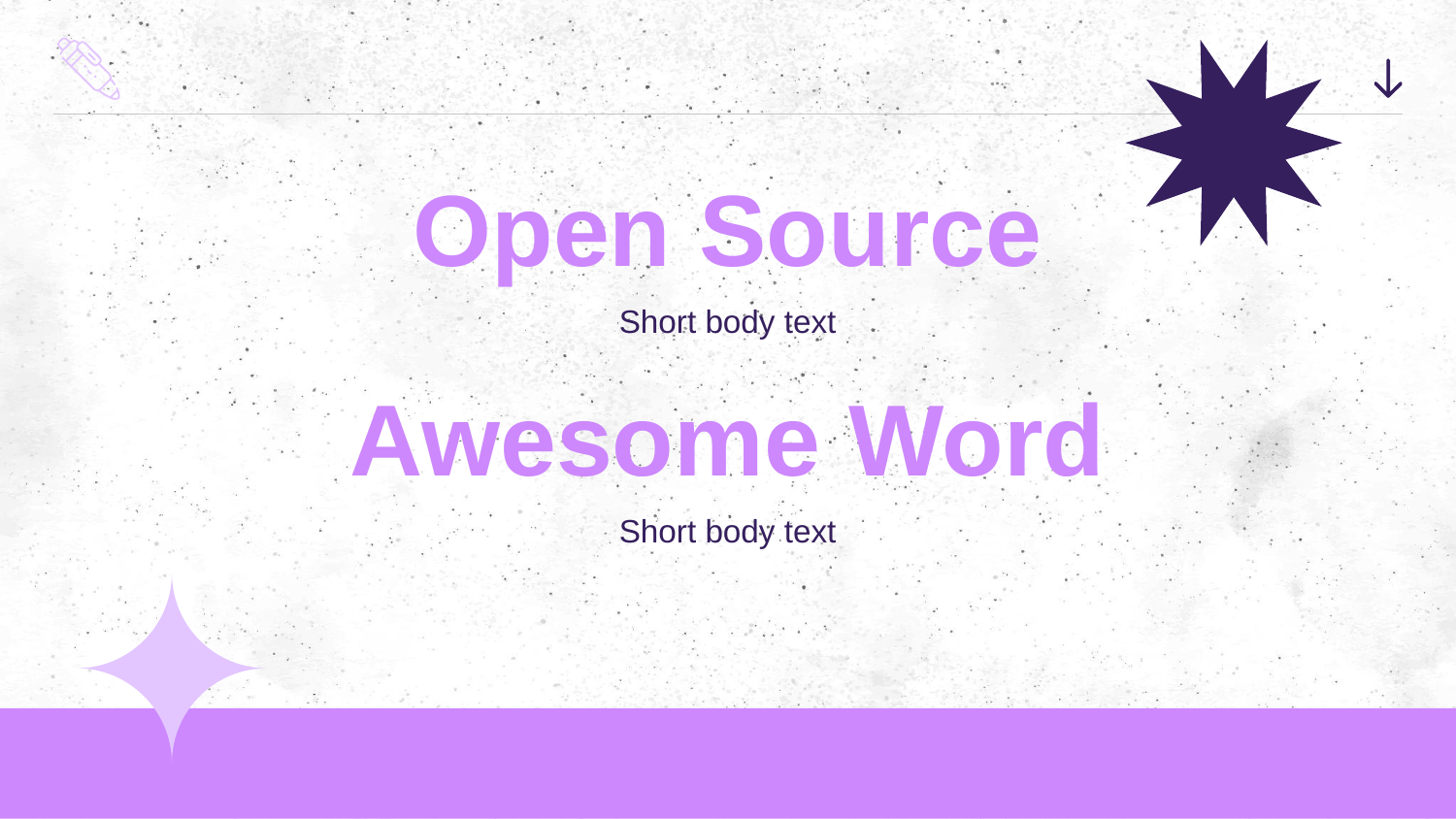

# Open Source
Short body text
Awesome Word
Short body text